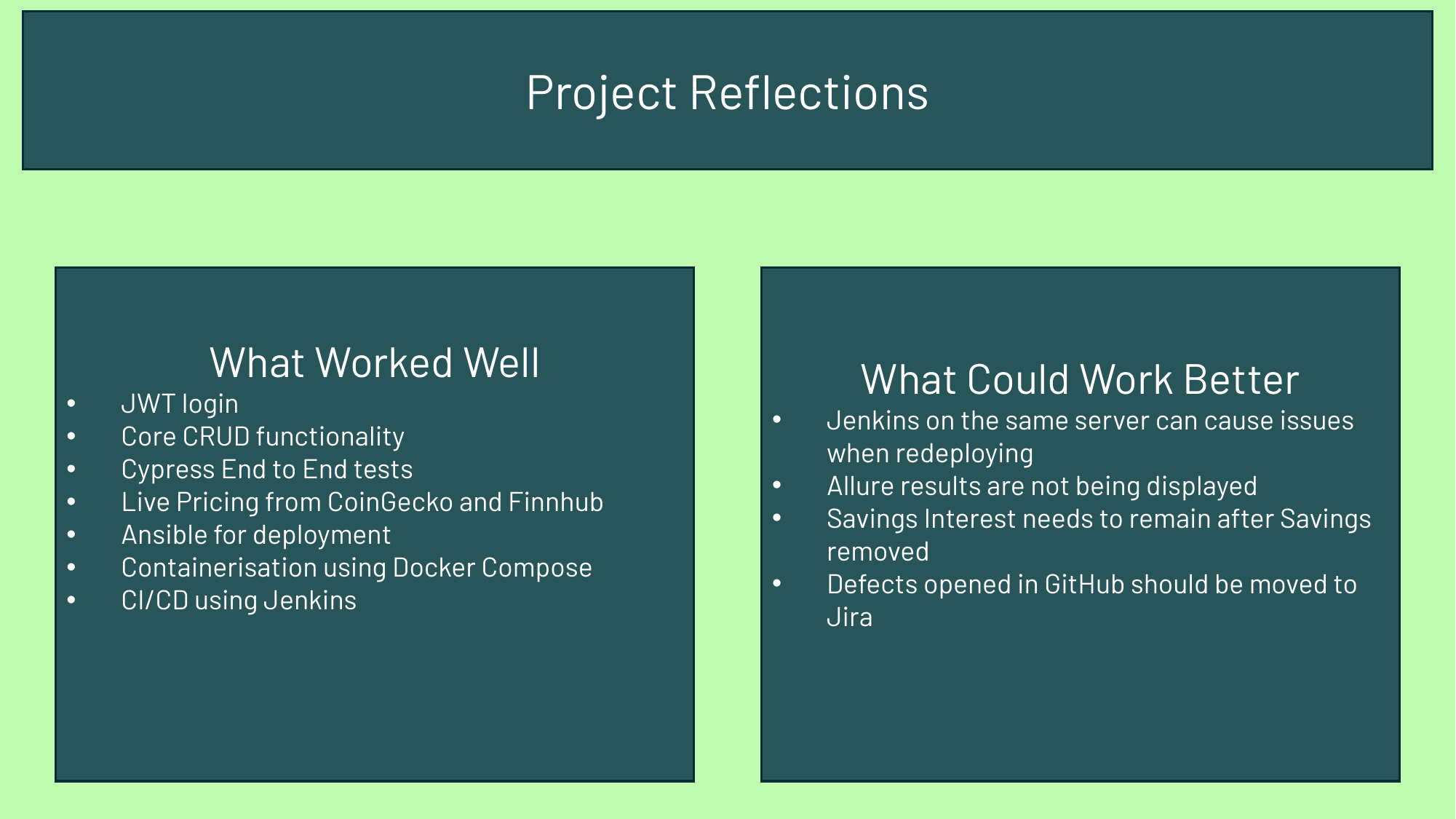

Project Reflections
What Could Work Better
Jenkins on the same server can cause issues when redeploying
Allure results are not being displayed
Savings Interest needs to remain after Savings removed
Defects opened in GitHub should be moved to Jira

What Worked Well
JWT login
Core CRUD functionality
Cypress End to End tests
Live Pricing from CoinGecko and Finnhub
Ansible for deployment
Containerisation using Docker Compose
CI/CD using Jenkins